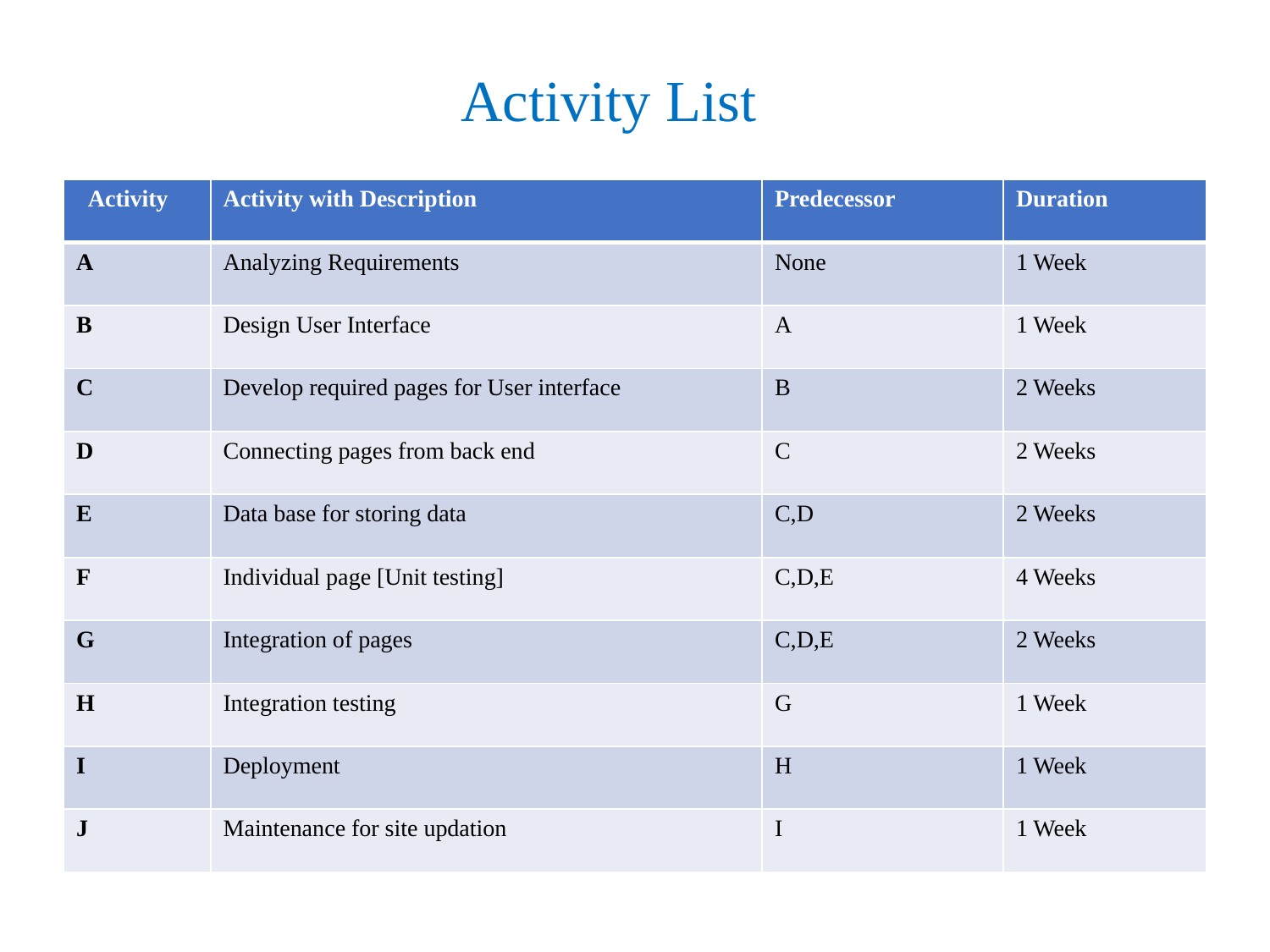

# Activity List

| Activity | Activity with Description | Predecessor | Duration |
| --- | --- | --- | --- |
| A | Analyzing Requirements | None | 1 Week |
| B | Design User Interface | A | 1 Week |
| C | Develop required pages for User interface | B | 2 Weeks |
| D | Connecting pages from back end | C | 2 Weeks |
| E | Data base for storing data | C,D | 2 Weeks |
| F | Individual page [Unit testing] | C,D,E | 4 Weeks |
| G | Integration of pages | C,D,E | 2 Weeks |
| H | Integration testing | G | 1 Week |
| I | Deployment | H | 1 Week |
| J | Maintenance for site updation | I | 1 Week |